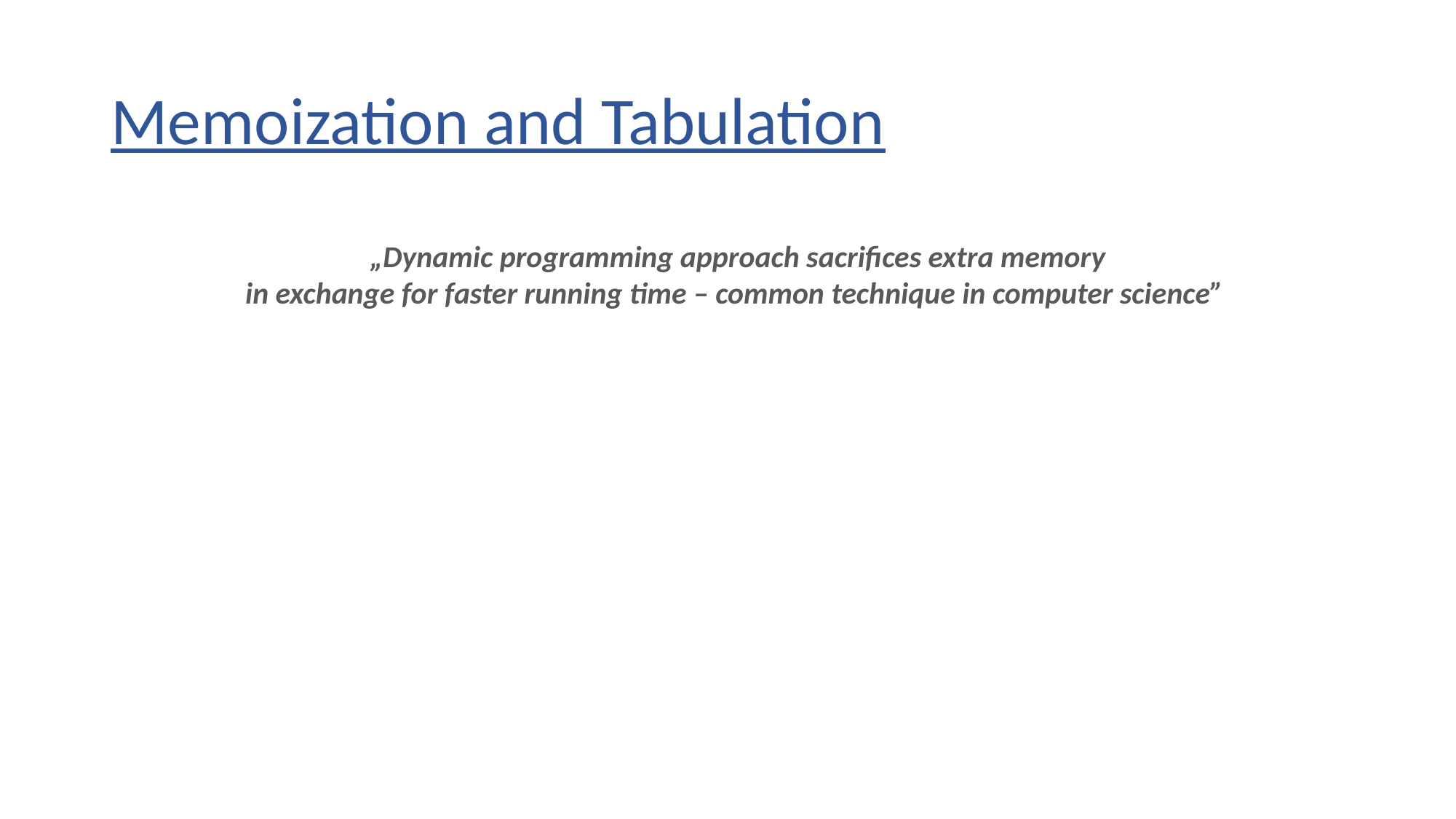

# Memoization and Tabulation
„Dynamic programming approach sacrifices extra memory
in exchange for faster running time – common technique in computer science”